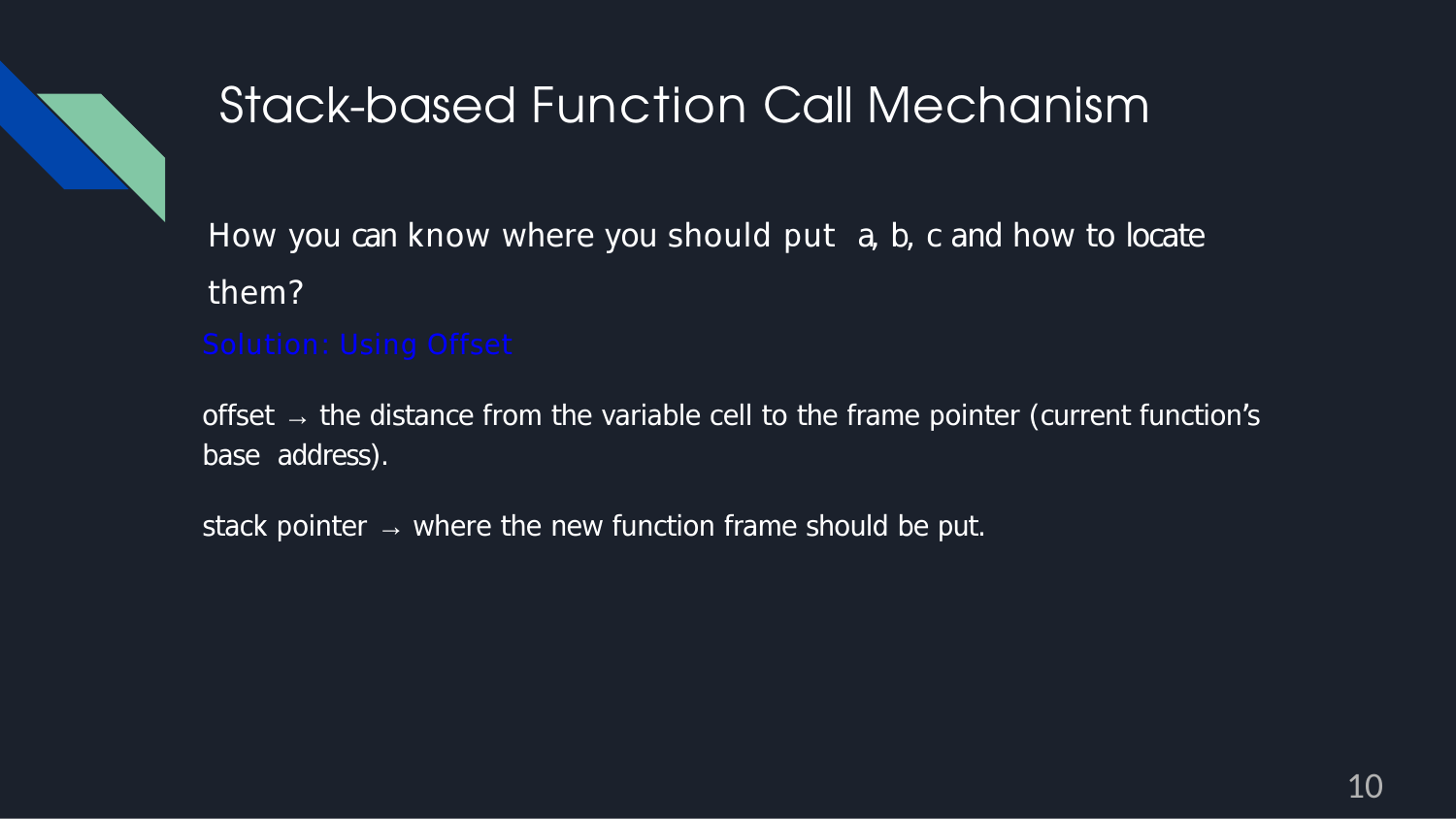

Stack-based Function Call Mechanism
How you can know where you should put  a, b, c and how to locate them?
Solution: Using Offset

offset → the distance from the variable cell to the frame pointer (current function’s base  address).

stack pointer → where the new function frame should be put.
10